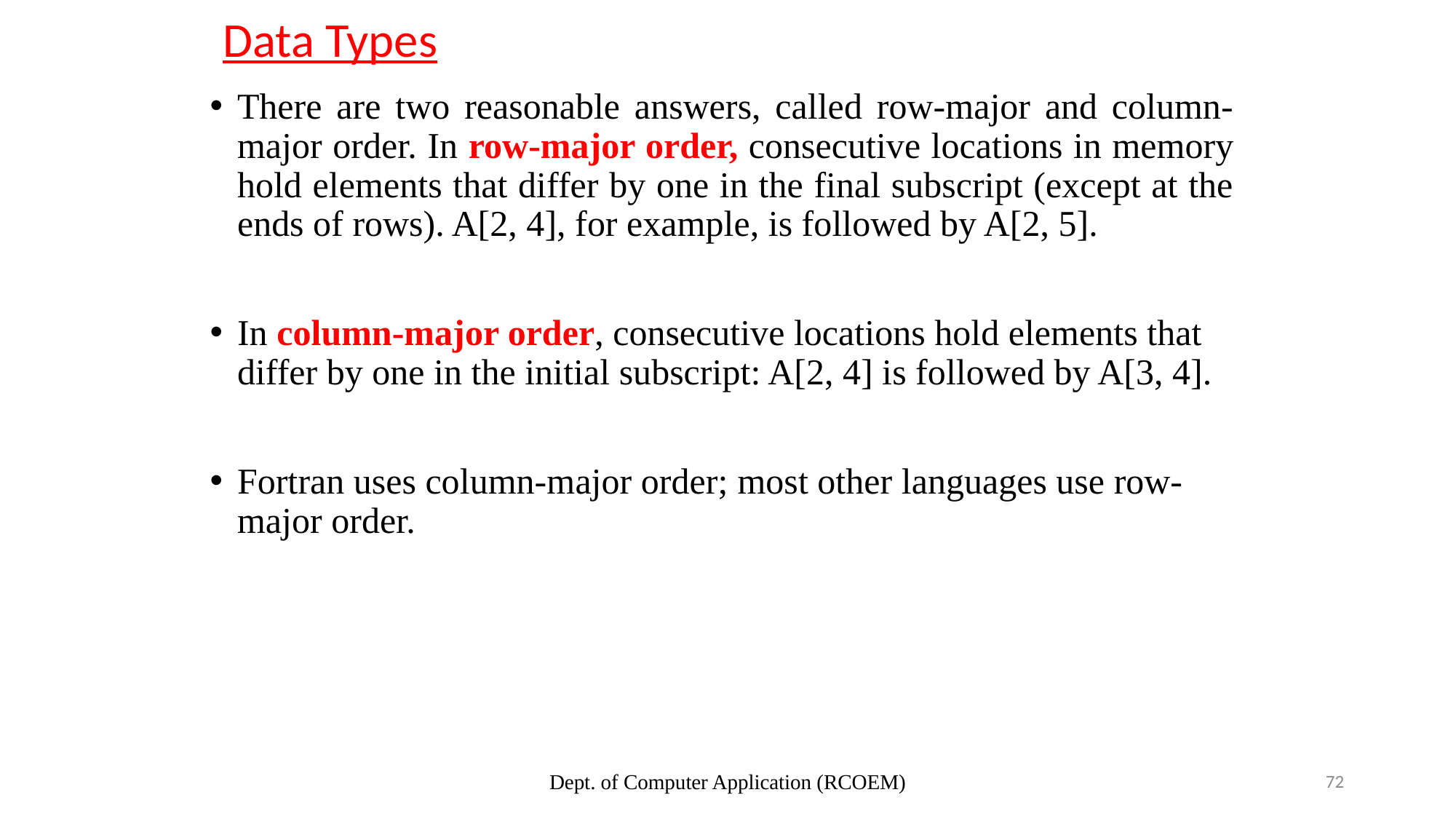

# Data Types
There are two reasonable answers, called row-major and column-major order. In row-major order, consecutive locations in memory hold elements that differ by one in the final subscript (except at the ends of rows). A[2, 4], for example, is followed by A[2, 5].

In column-major order, consecutive locations hold elements that differ by one in the initial subscript: A[2, 4] is followed by A[3, 4].

Fortran uses column-major order; most other languages use row-major order.

Dept. of Computer Application (RCOEM)
72